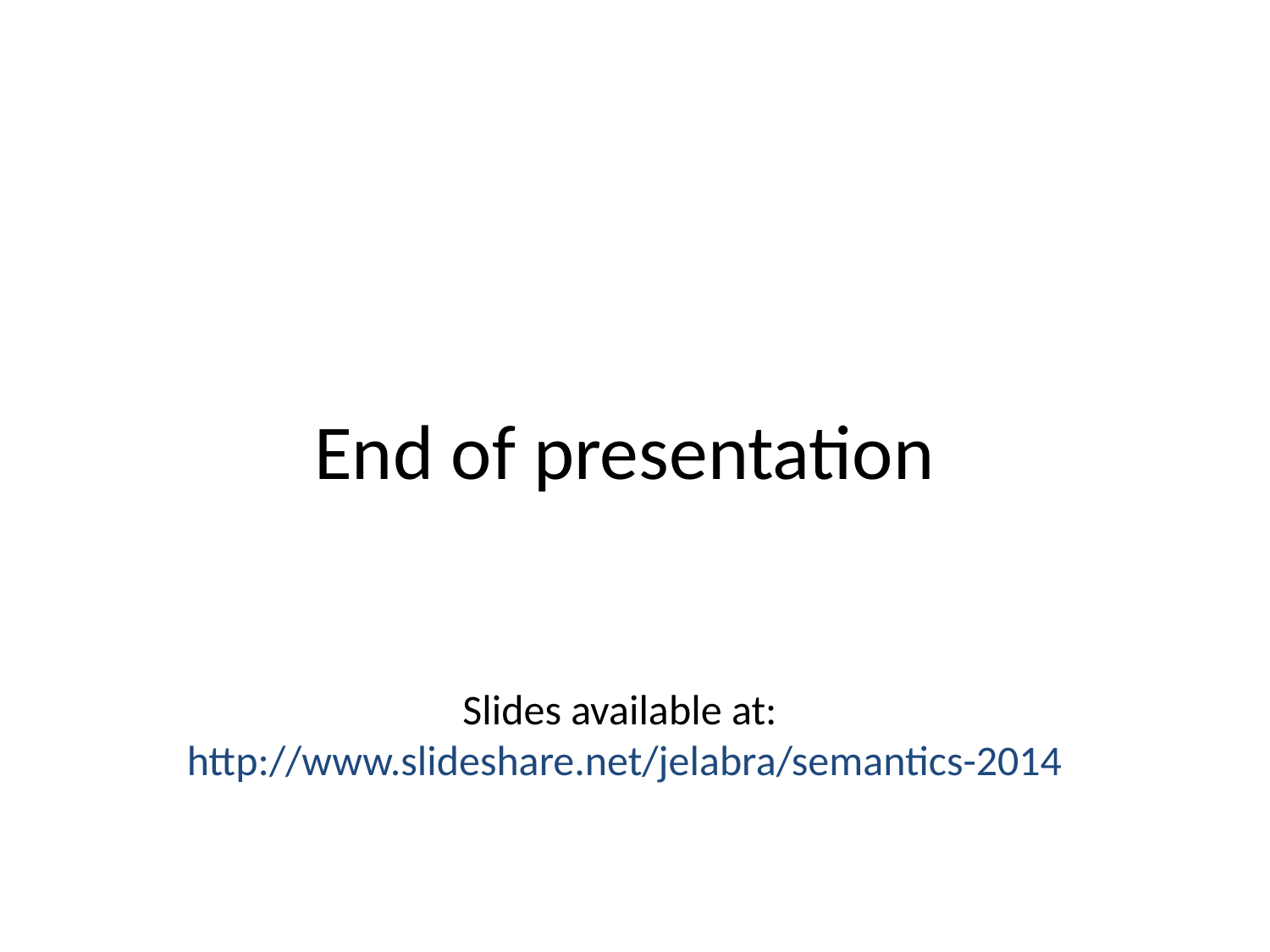

# End of presentation
Slides available at:
http://www.slideshare.net/jelabra/semantics-2014